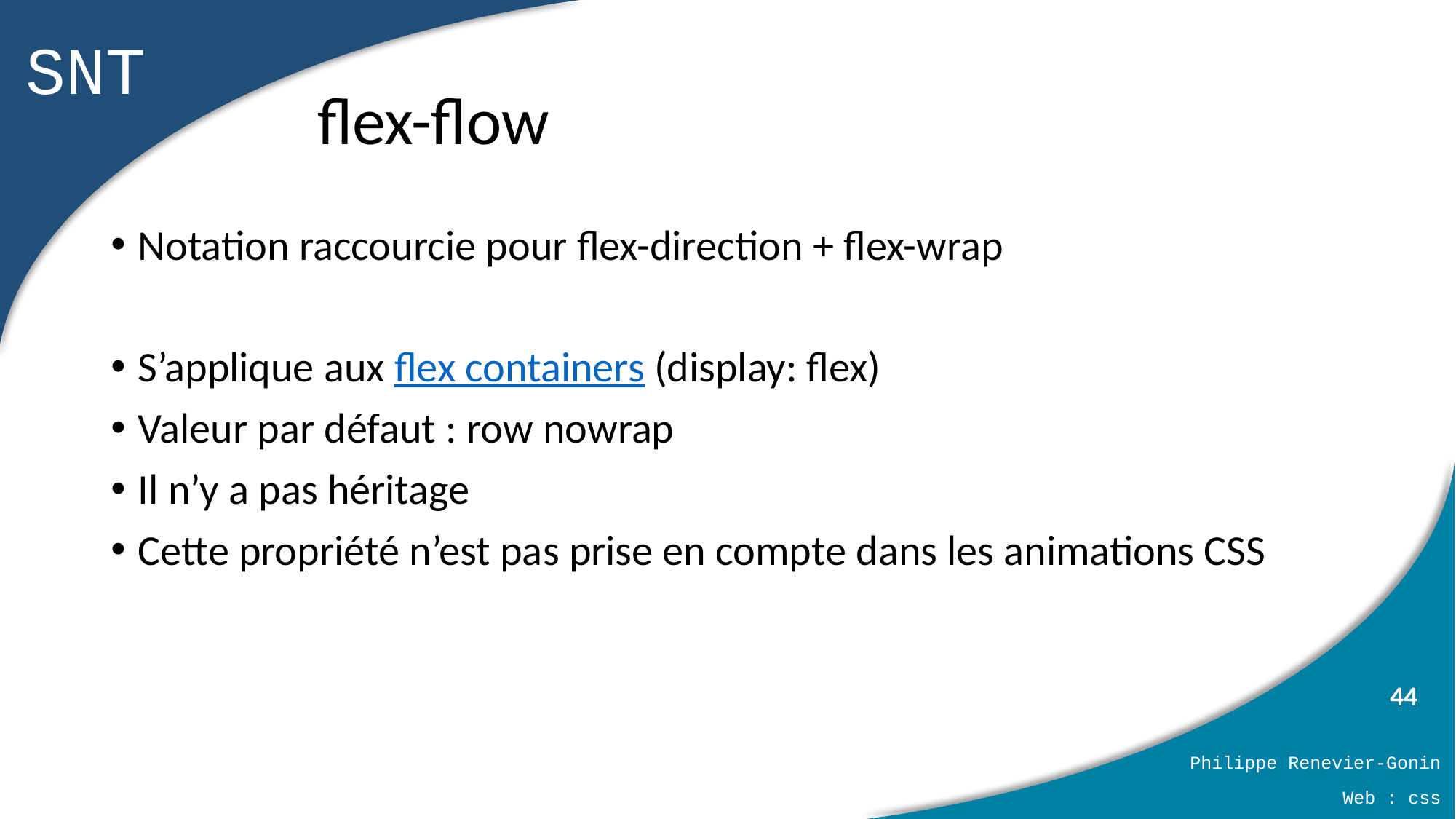

# flex-flow
Notation raccourcie pour flex-direction + flex-wrap

S’applique aux flex containers (display: flex)
Valeur par défaut : row nowrap
Il n’y a pas héritage
Cette propriété n’est pas prise en compte dans les animations CSS